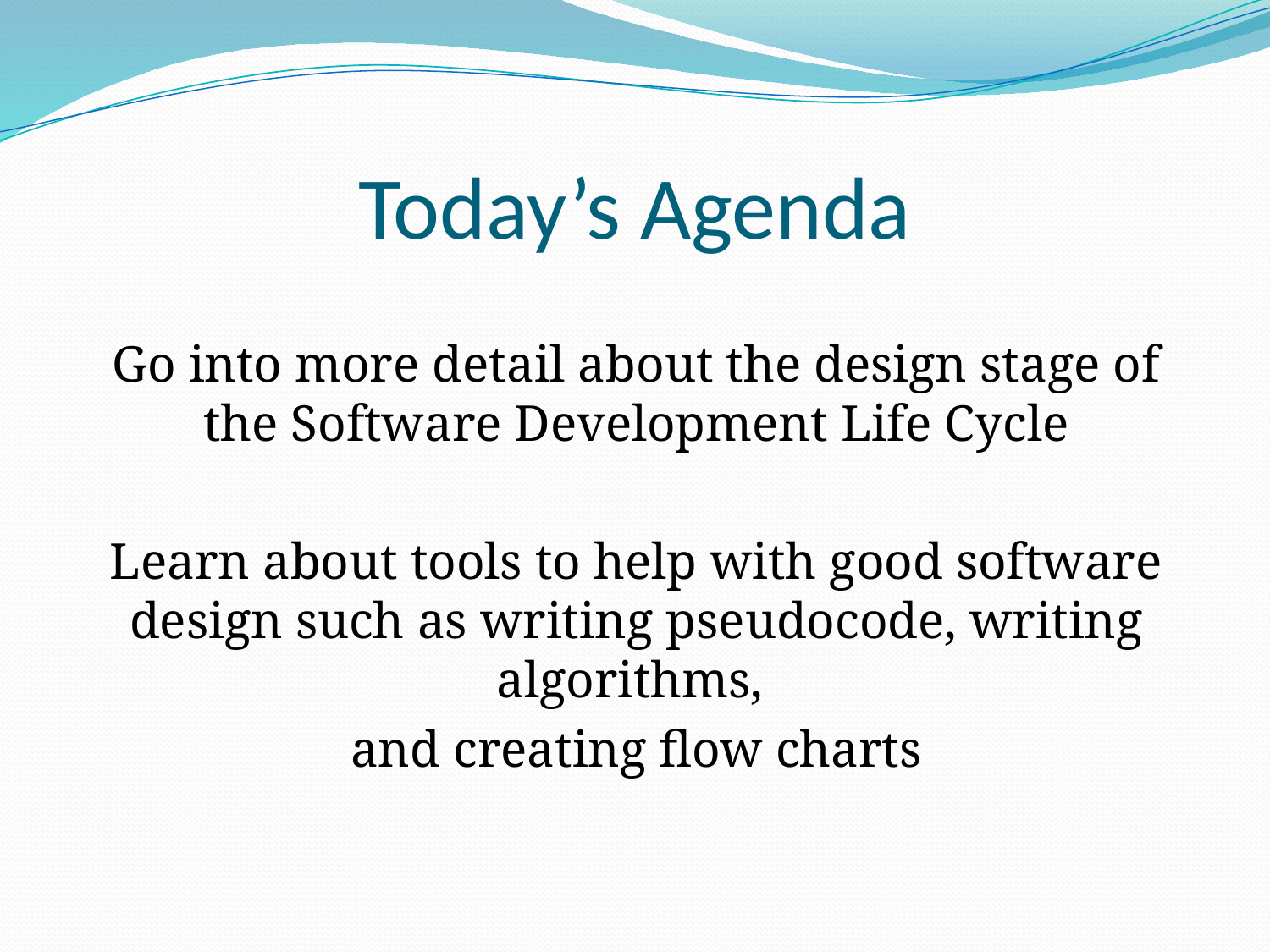

# Today’s Agenda
Go into more detail about the design stage of the Software Development Life Cycle

Learn about tools to help with good software design such as writing pseudocode, writing algorithms,
and creating flow charts